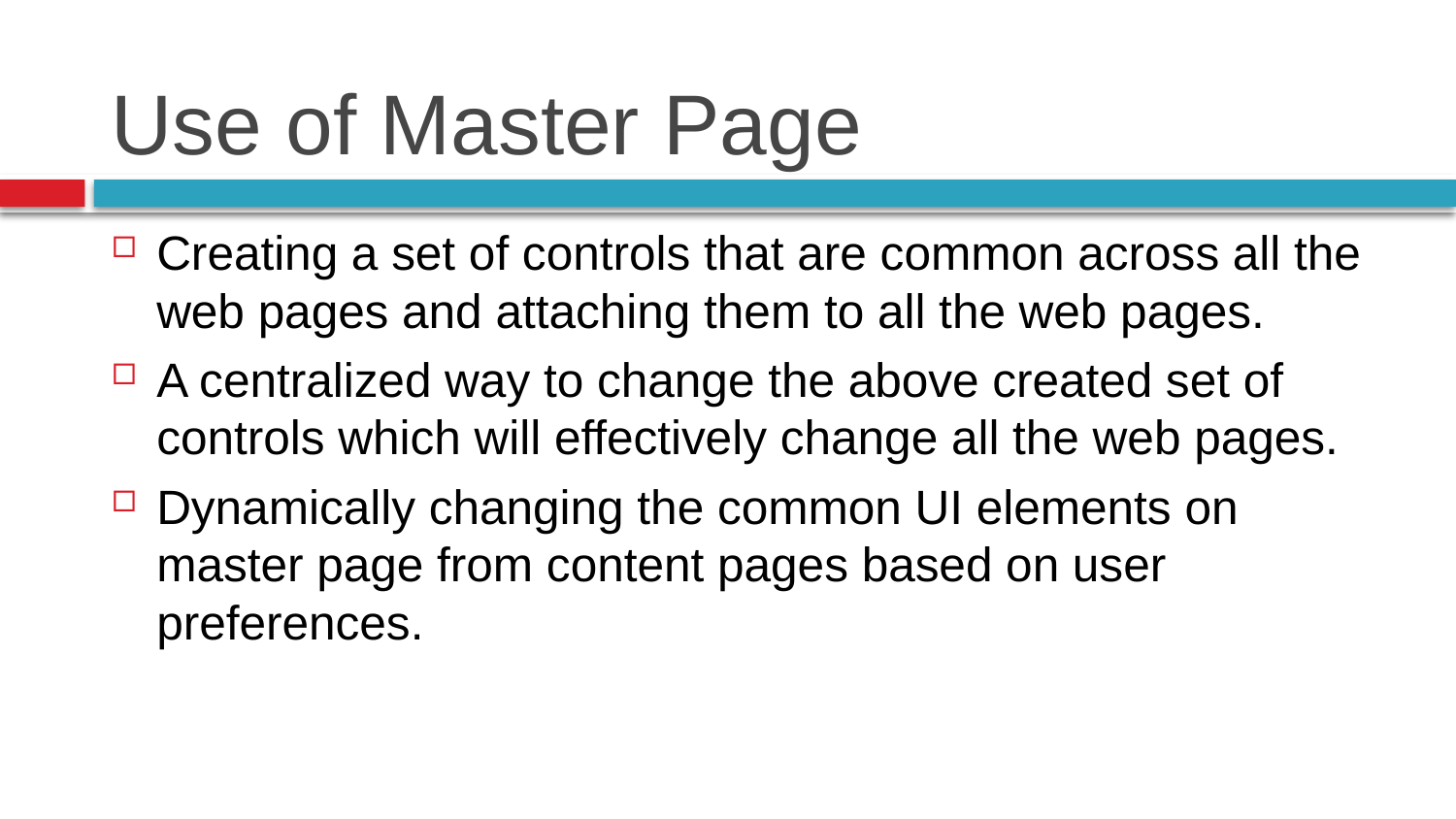

# Use of Master Page
Creating a set of controls that are common across all the web pages and attaching them to all the web pages.
A centralized way to change the above created set of controls which will effectively change all the web pages.
Dynamically changing the common UI elements on master page from content pages based on user preferences.